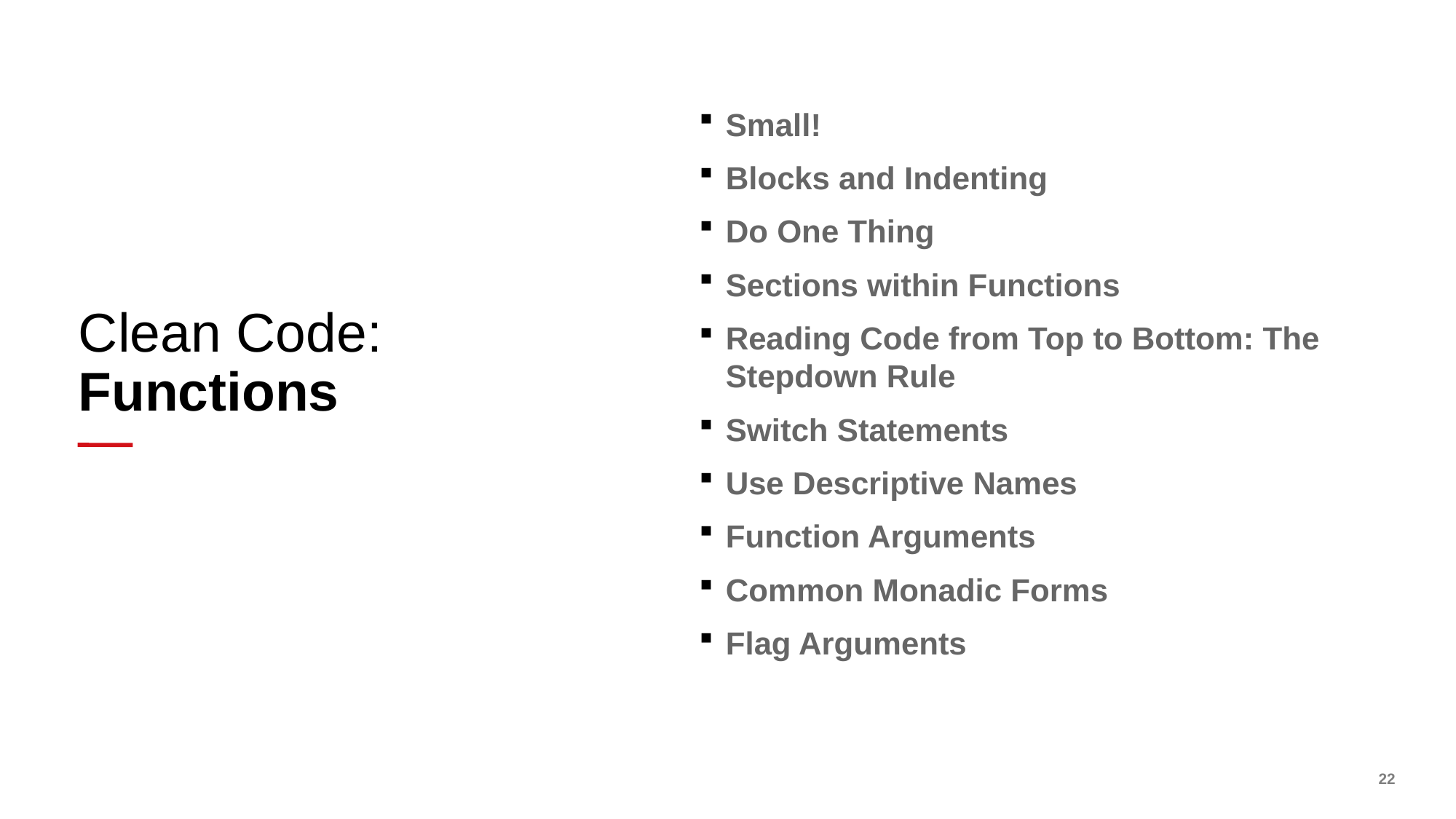

Small!
Blocks and Indenting
Do One Thing
Sections within Functions
Reading Code from Top to Bottom: The Stepdown Rule
Switch Statements
Use Descriptive Names
Function Arguments
Common Monadic Forms
Flag Arguments

# Clean Code: Functions